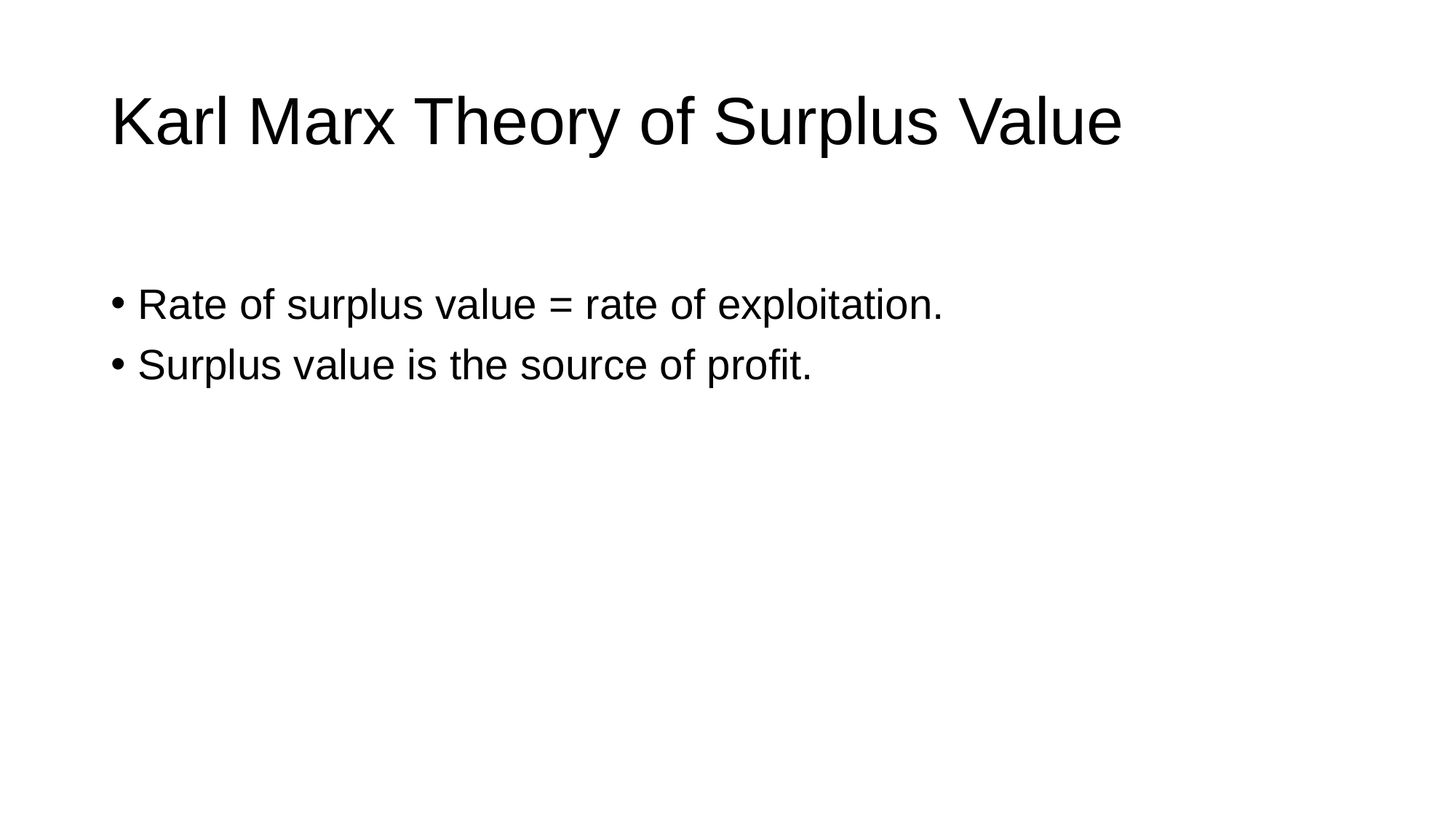

# Karl Marx Theory of Surplus Value

Rate of surplus value = rate of exploitation.
Surplus value is the source of profit.